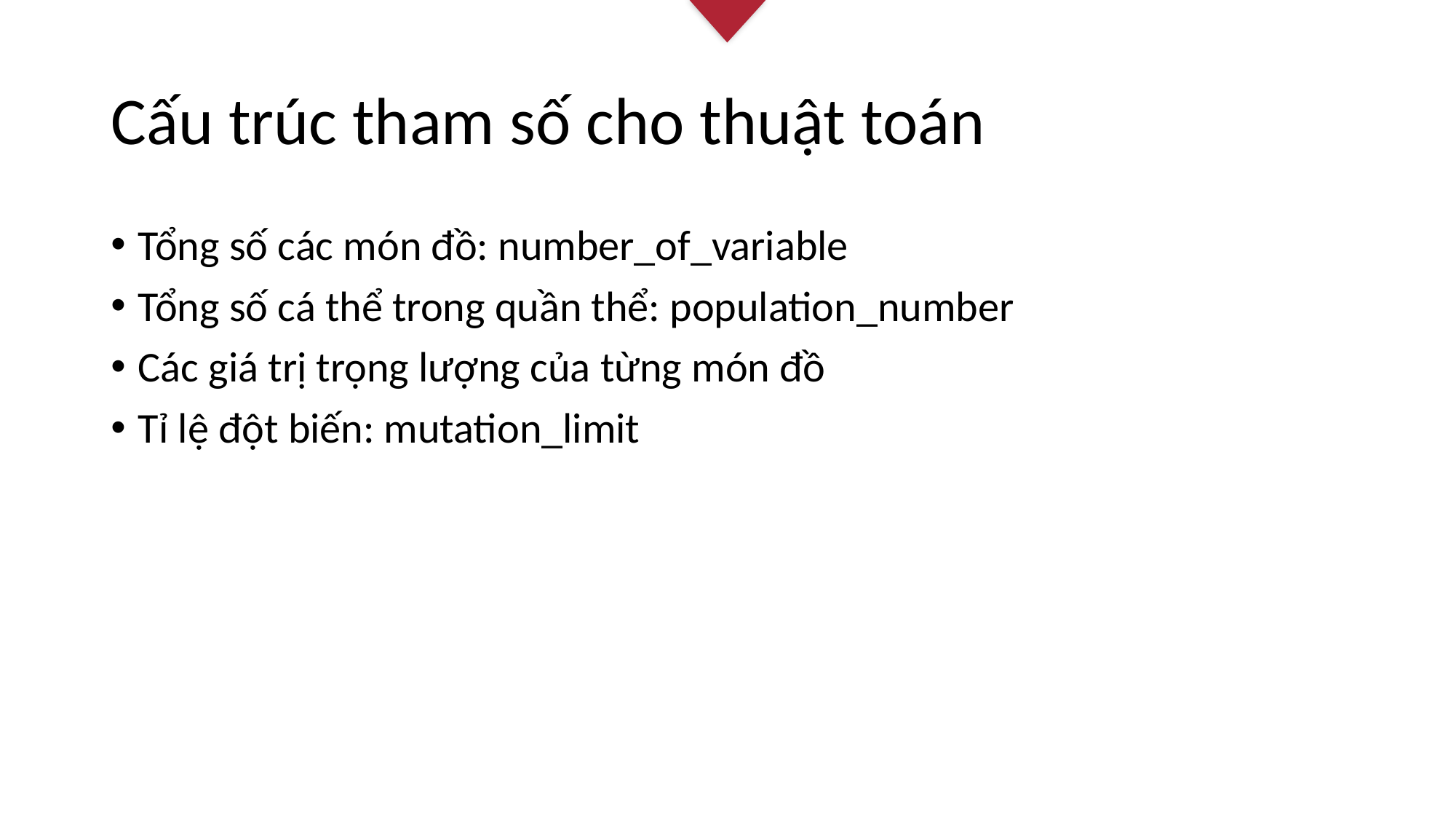

# Cấu trúc tham số cho thuật toán
Tổng số các món đồ: number_of_variable
Tổng số cá thể trong quần thể: population_number
Các giá trị trọng lượng của từng món đồ
Tỉ lệ đột biến: mutation_limit